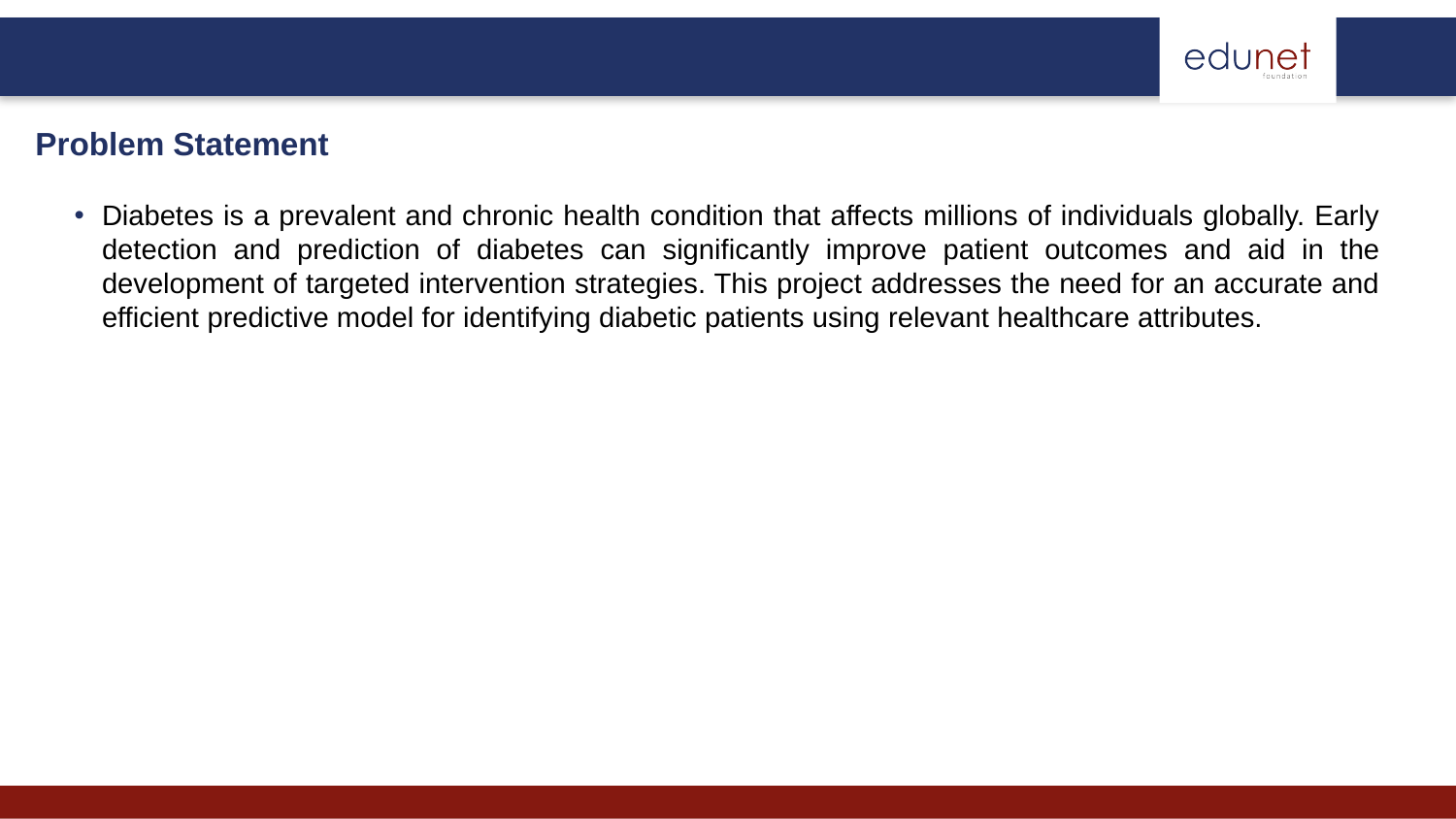

Problem Statement
Diabetes is a prevalent and chronic health condition that affects millions of individuals globally. Early detection and prediction of diabetes can significantly improve patient outcomes and aid in the development of targeted intervention strategies. This project addresses the need for an accurate and efficient predictive model for identifying diabetic patients using relevant healthcare attributes.